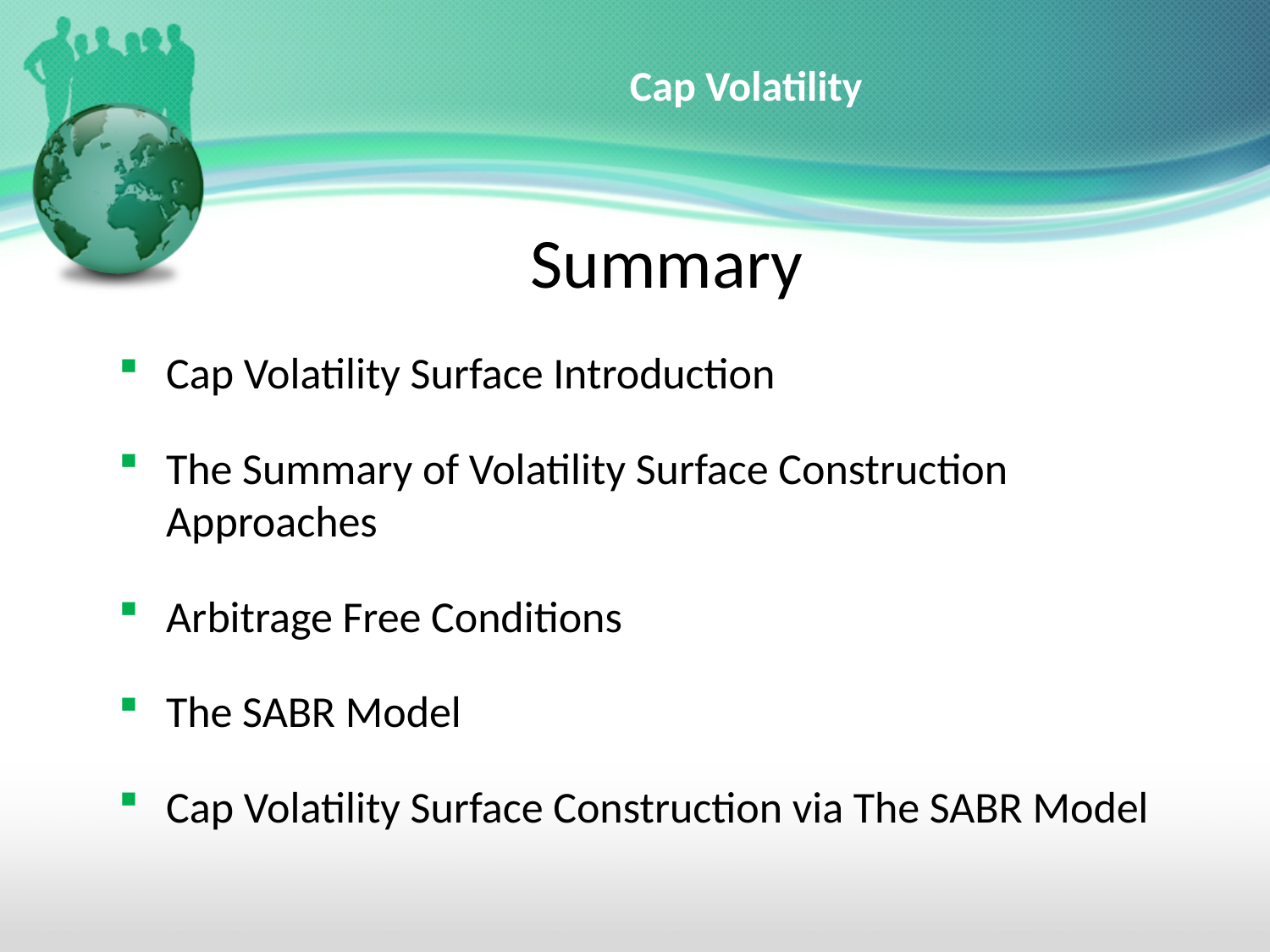

# Cap Volatility
Summary
Cap Volatility Surface Introduction
The Summary of Volatility Surface Construction Approaches
Arbitrage Free Conditions
The SABR Model
Cap Volatility Surface Construction via The SABR Model